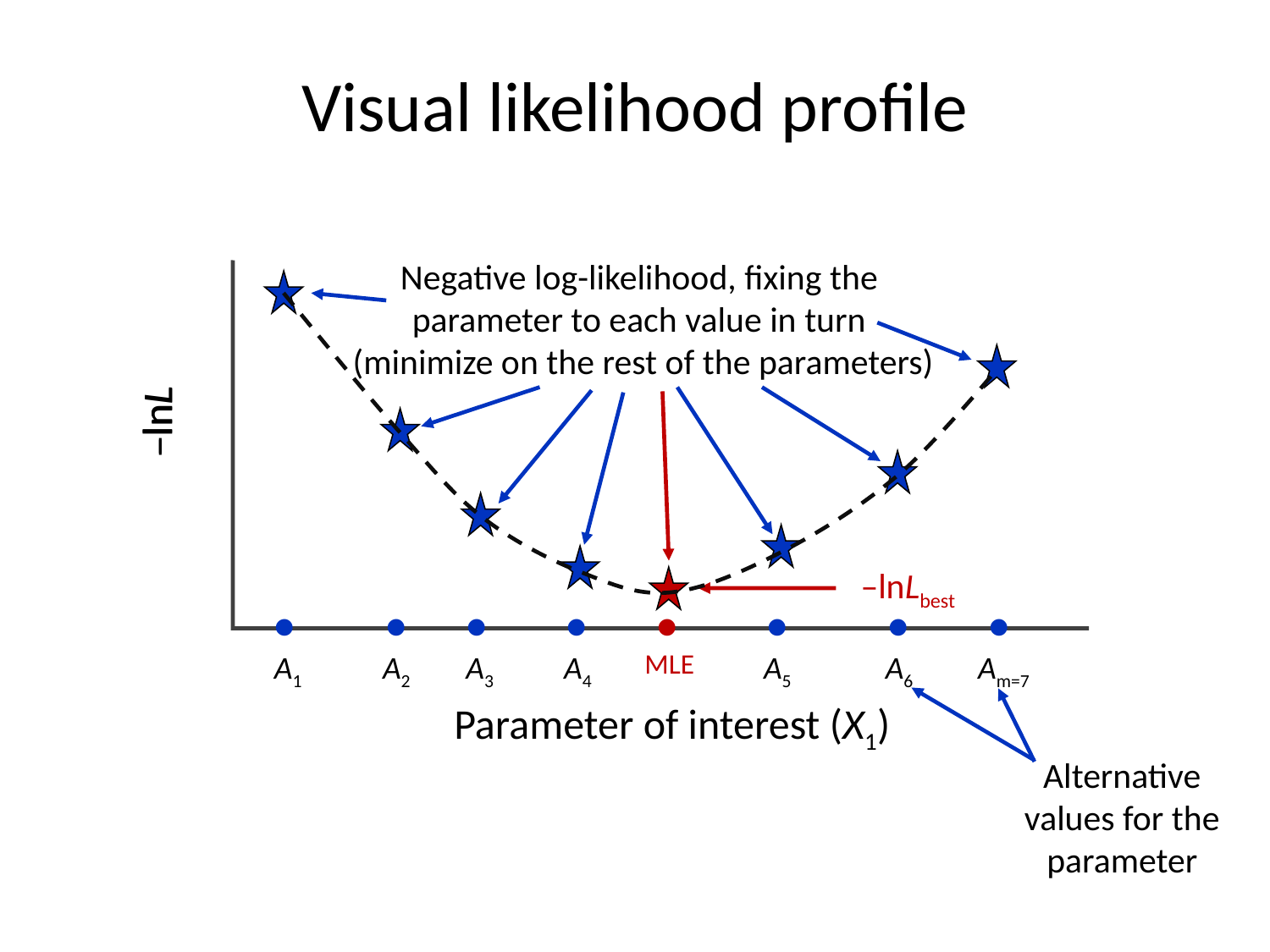

# Visual likelihood profile
Negative log-likelihood, fixing the
parameter to each value in turn
(minimize on the rest of the parameters)

–lnL
–lnL

–lnLbest

•
•
•
•
•
•
•
•

MLE
A1
A2
A3
A4
A5
A6
Am=7

Parameter of interest (X1)
Alternative
values for the
parameter